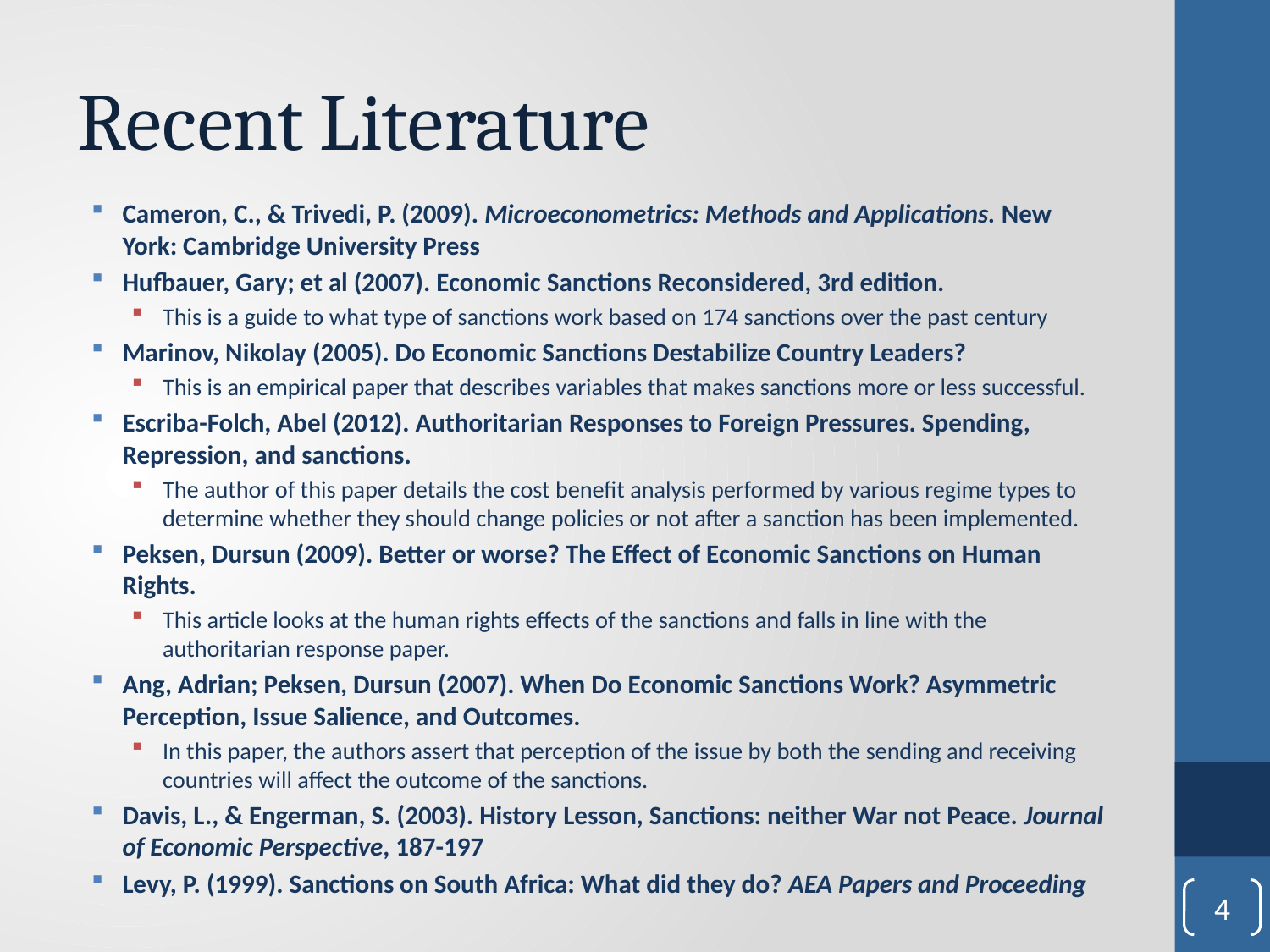

# Recent Literature
Cameron, C., & Trivedi, P. (2009). Microeconometrics: Methods and Applications. New York: Cambridge University Press
Hufbauer, Gary; et al (2007). Economic Sanctions Reconsidered, 3rd edition.
This is a guide to what type of sanctions work based on 174 sanctions over the past century
Marinov, Nikolay (2005). Do Economic Sanctions Destabilize Country Leaders?
This is an empirical paper that describes variables that makes sanctions more or less successful.
Escriba-Folch, Abel (2012). Authoritarian Responses to Foreign Pressures. Spending, Repression, and sanctions.
The author of this paper details the cost benefit analysis performed by various regime types to determine whether they should change policies or not after a sanction has been implemented.
Peksen, Dursun (2009). Better or worse? The Effect of Economic Sanctions on Human Rights.
This article looks at the human rights effects of the sanctions and falls in line with the authoritarian response paper.
Ang, Adrian; Peksen, Dursun (2007). When Do Economic Sanctions Work? Asymmetric Perception, Issue Salience, and Outcomes.
In this paper, the authors assert that perception of the issue by both the sending and receiving countries will affect the outcome of the sanctions.
Davis, L., & Engerman, S. (2003). History Lesson, Sanctions: neither War not Peace. Journal of Economic Perspective, 187-197
Levy, P. (1999). Sanctions on South Africa: What did they do? AEA Papers and Proceeding

4